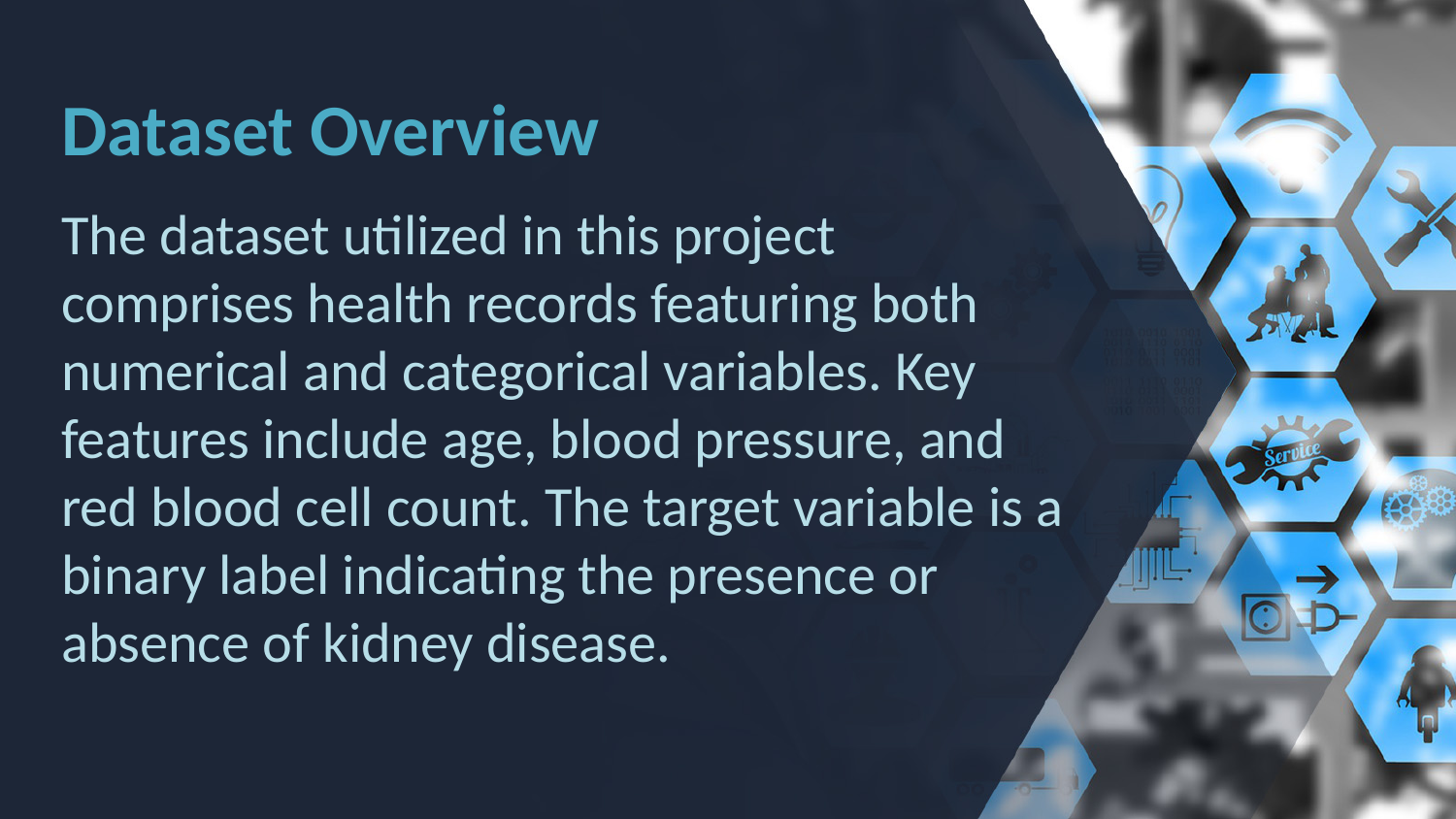

# Dataset Overview
The dataset utilized in this project comprises health records featuring both numerical and categorical variables. Key features include age, blood pressure, and red blood cell count. The target variable is a binary label indicating the presence or absence of kidney disease.